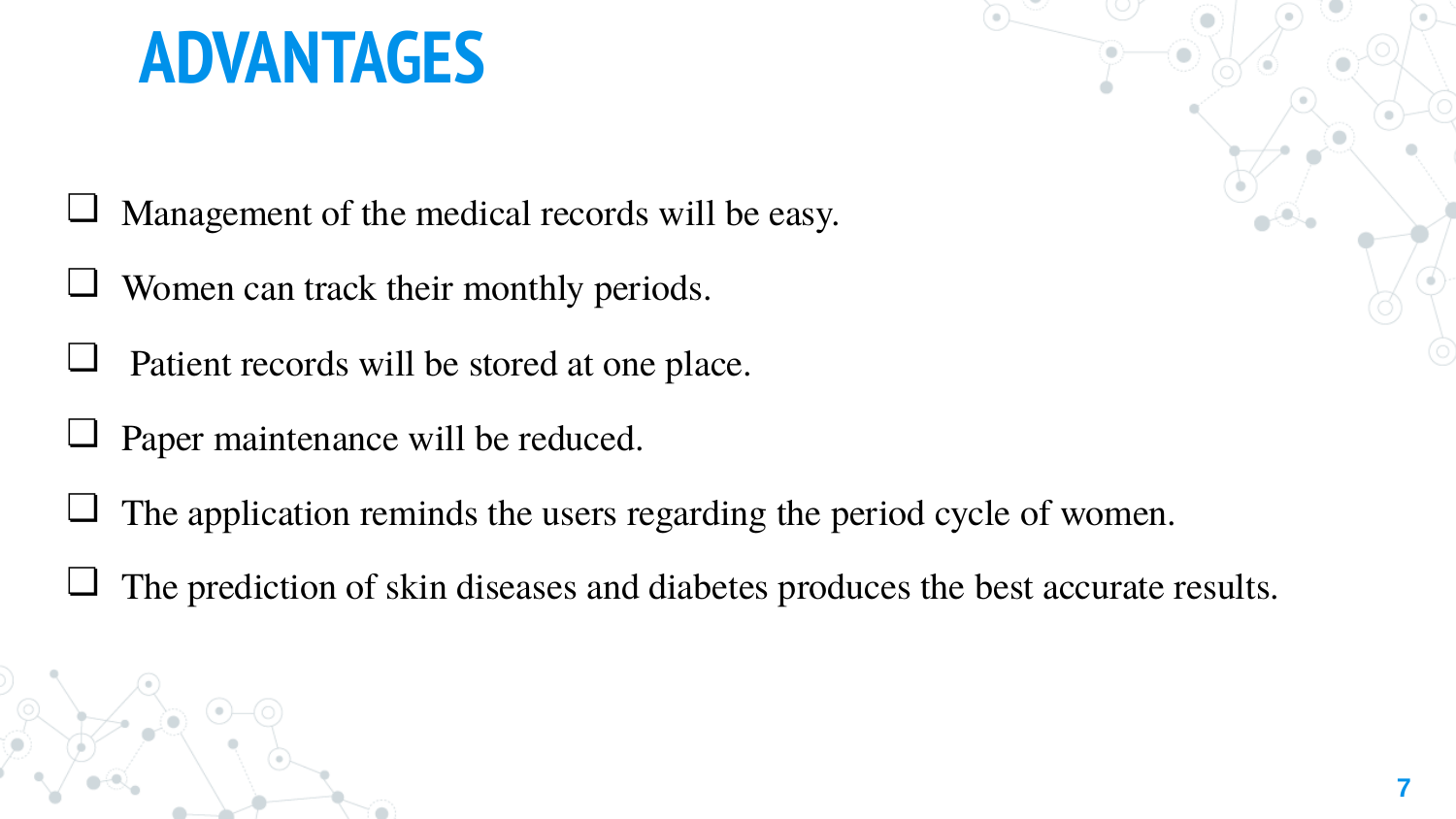

# ADVANTAGES

Management of the medical records will be easy.

Women can track their monthly periods.

 Patient records will be stored at one place.

Paper maintenance will be reduced.

The application reminds the users regarding the period cycle of women.

The prediction of skin diseases and diabetes produces the best accurate results.

7